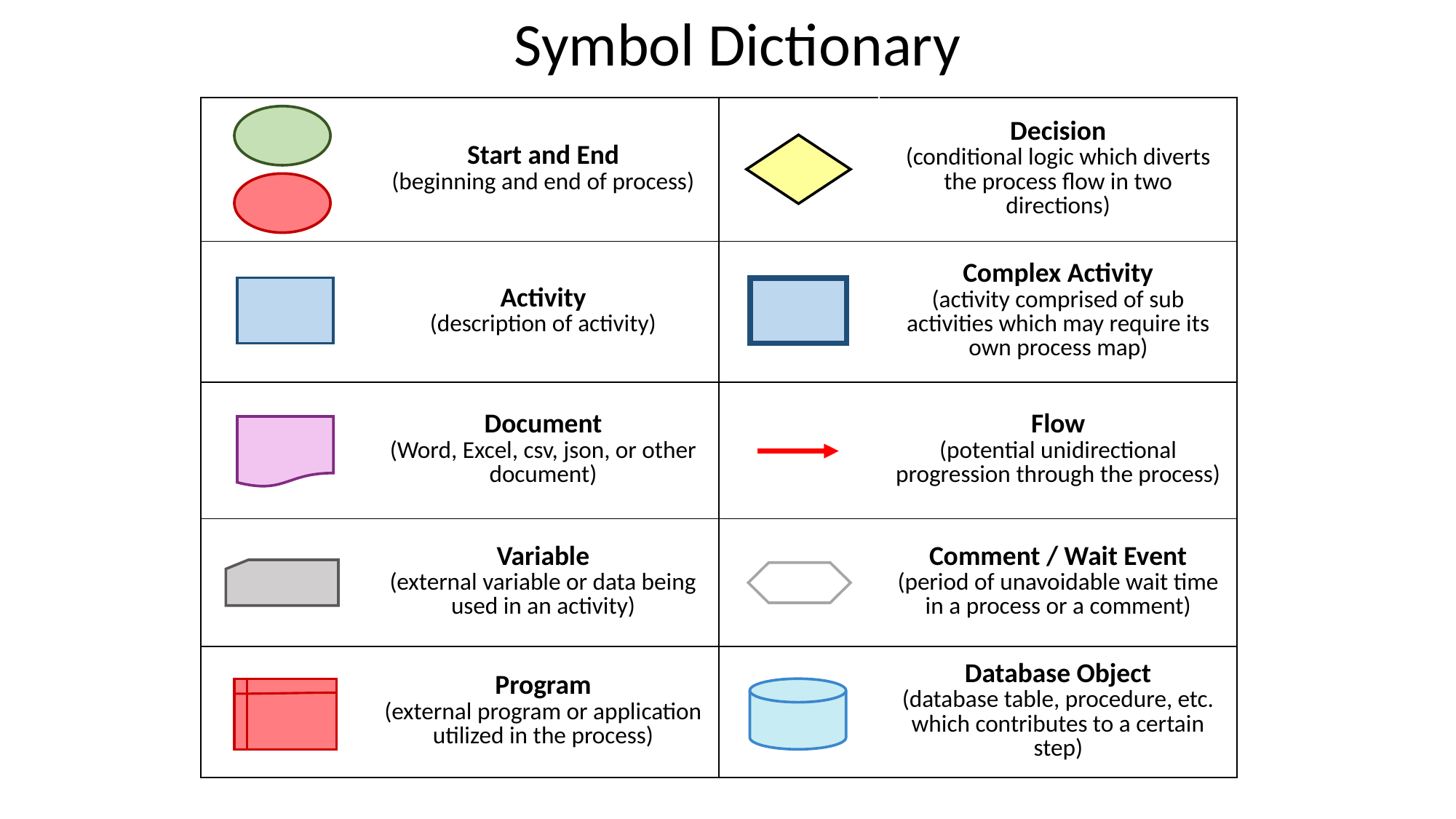

Symbol Dictionary
|  | Start and End (beginning and end of process) |  | Decision (conditional logic which diverts the process flow in two directions) |
| --- | --- | --- | --- |
|  | Activity (description of activity) |  | Complex Activity (activity comprised of sub activities which may require its own process map) |
|  | Document (Word, Excel, csv, json, or other document) |  | Flow (potential unidirectional progression through the process) |
|  | Variable (external variable or data being used in an activity) |  | Comment / Wait Event (period of unavoidable wait time in a process or a comment) |
|  | Program (external program or application utilized in the process) |  | Database Object (database table, procedure, etc. which contributes to a certain step) |